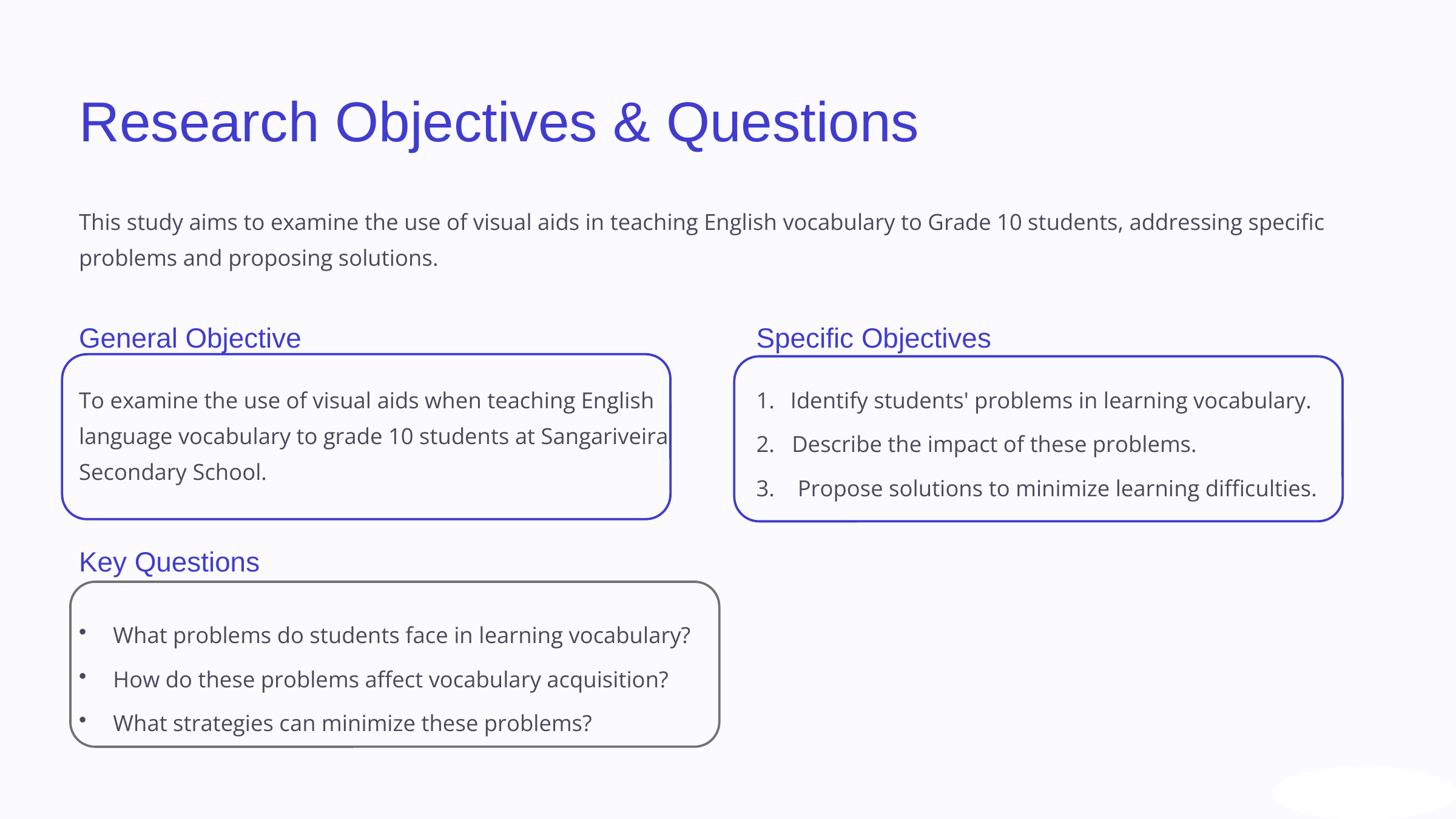

Research Objectives & Questions
This study aims to examine the use of visual aids in teaching English vocabulary to Grade 10 students, addressing specific problems and proposing solutions.
General Objective
Specific Objectives

To examine the use of visual aids when teaching English language vocabulary to grade 10 students at Sangariveira Secondary School.
Identify students' problems in learning vocabulary.
2.   Describe the impact of these problems.
3.    Propose solutions to minimize learning difficulties.
Key Questions

What problems do students face in learning vocabulary?
How do these problems affect vocabulary acquisition?
What strategies can minimize these problems?